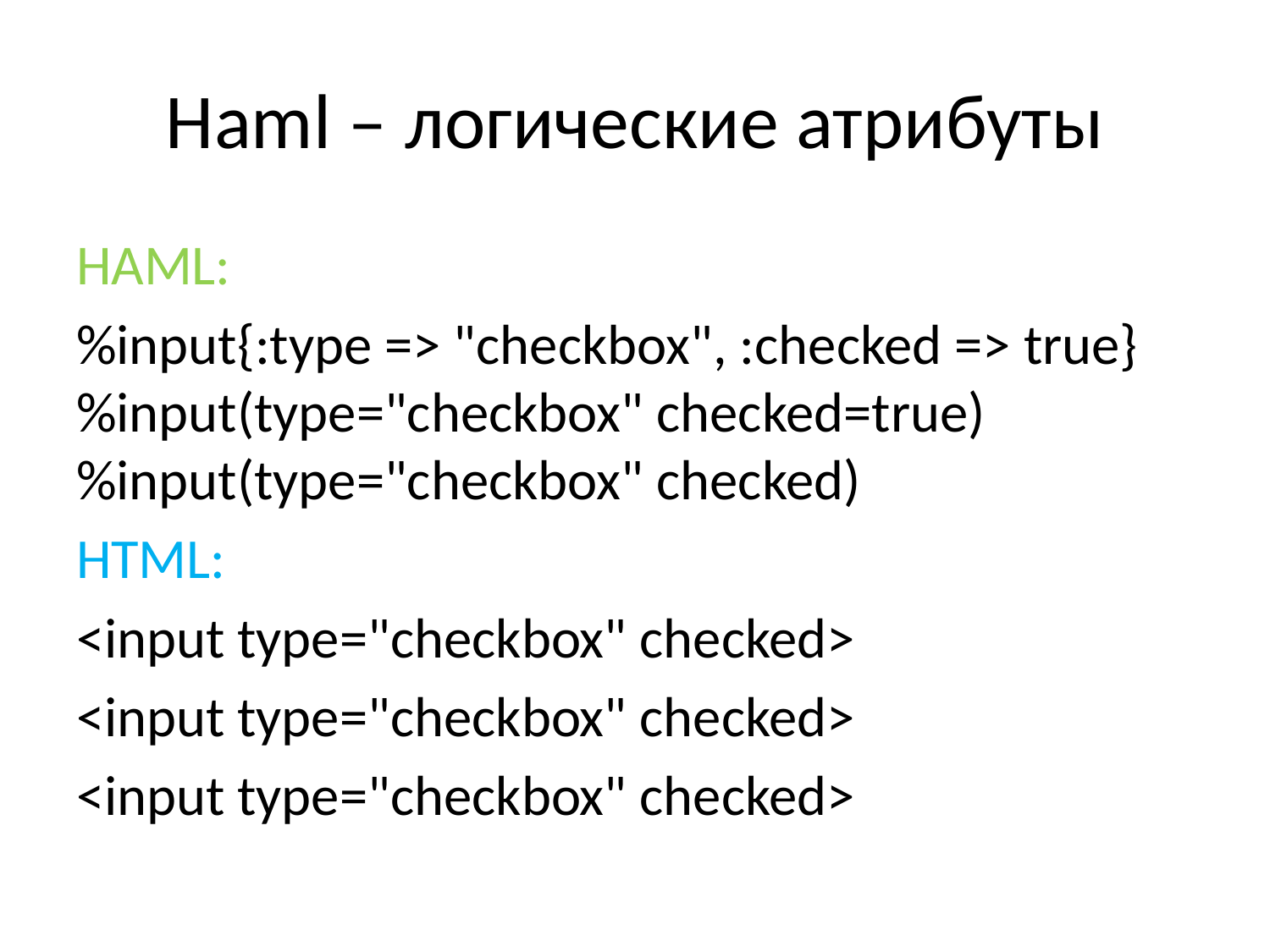

# Haml – логические атрибуты
HAML:
%input{:type => "checkbox", :checked => true} %input(type="checkbox" checked=true) %input(type="checkbox" checked)
HTML:
<input type="checkbox" checked>
<input type="checkbox" checked>
<input type="checkbox" checked>